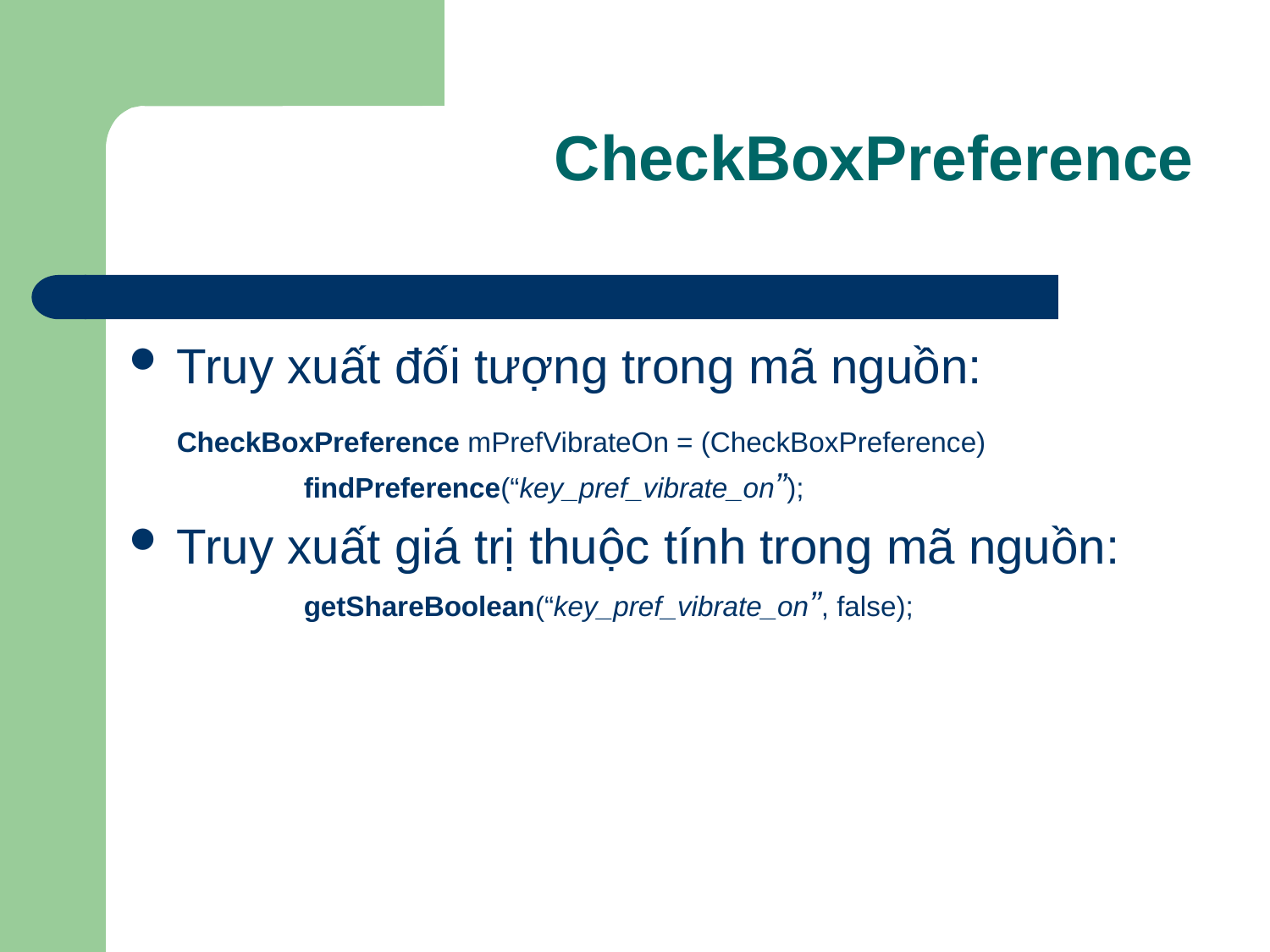

# CheckBoxPreference
Truy xuất đối tượng trong mã nguồn:
	CheckBoxPreference mPrefVibrateOn = (CheckBoxPreference) 		findPreference(“key_pref_vibrate_on”);
Truy xuất giá trị thuộc tính trong mã nguồn:
		getShareBoolean(“key_pref_vibrate_on”, false);